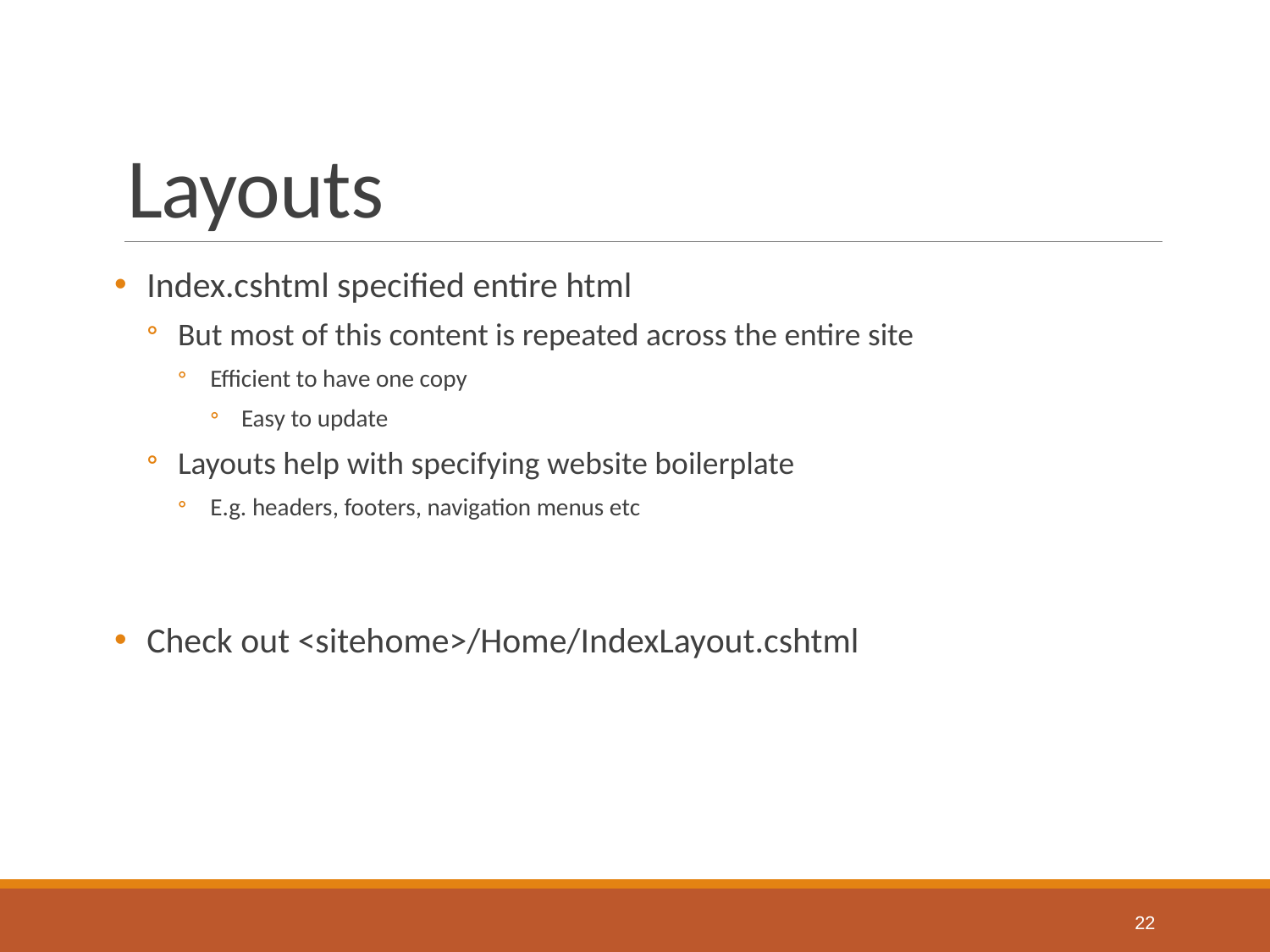

# Layouts
Index.cshtml specified entire html
But most of this content is repeated across the entire site
Efficient to have one copy
Easy to update
Layouts help with specifying website boilerplate
E.g. headers, footers, navigation menus etc

Check out <sitehome>/Home/IndexLayout.cshtml
22